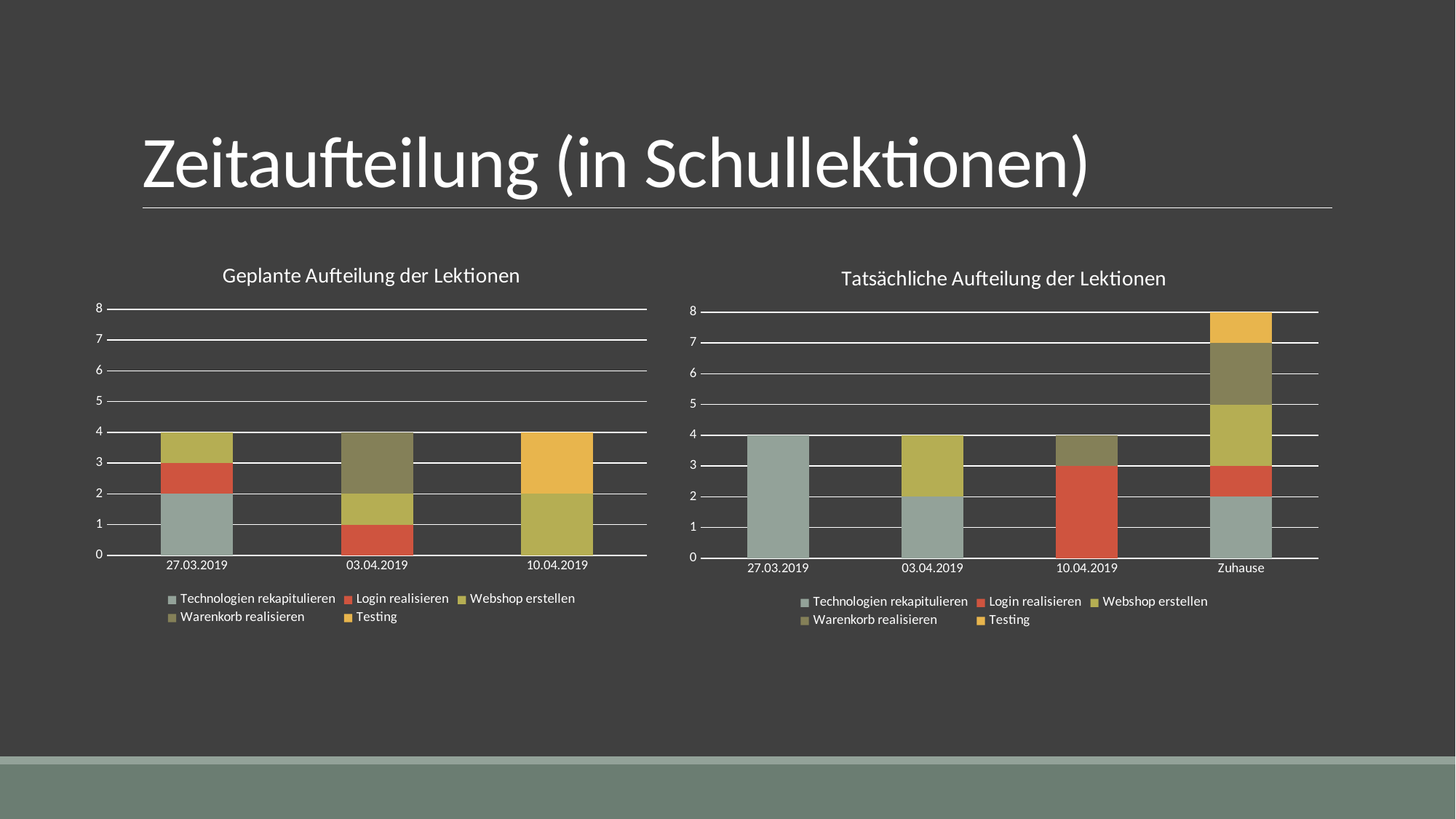

# Zeitaufteilung (in Schullektionen)

### Chart: Geplante Aufteilung der Lektionen

| Category | Technologien rekapitulieren | Login realisieren | Webshop erstellen | Warenkorb realisieren | Testing |
|---|---|---|---|---|---|
| 27.03.2019 | 2.0 | 1.0 | 1.0 | 0.0 | 0.0 |
| 03.04.2019 | 0.0 | 1.0 | 1.0 | 2.0 | 0.0 |
| 10.04.2019 | 0.0 | 0.0 | 2.0 | 0.0 | 2.0 |

### Chart: Tatsächliche Aufteilung der Lektionen

| Category | Technologien rekapitulieren | Login realisieren | Webshop erstellen | Warenkorb realisieren | Testing |
|---|---|---|---|---|---|
| 27.03.2019 | 4.0 | 0.0 | 0.0 | 0.0 | 0.0 |
| 03.04.2019 | 2.0 | 0.0 | 2.0 | 0.0 | 0.0 |
| 10.04.2019 | 0.0 | 3.0 | 0.0 | 1.0 | 0.0 |
| Zuhause | 2.0 | 1.0 | 2.0 | 2.0 | 1.0 |